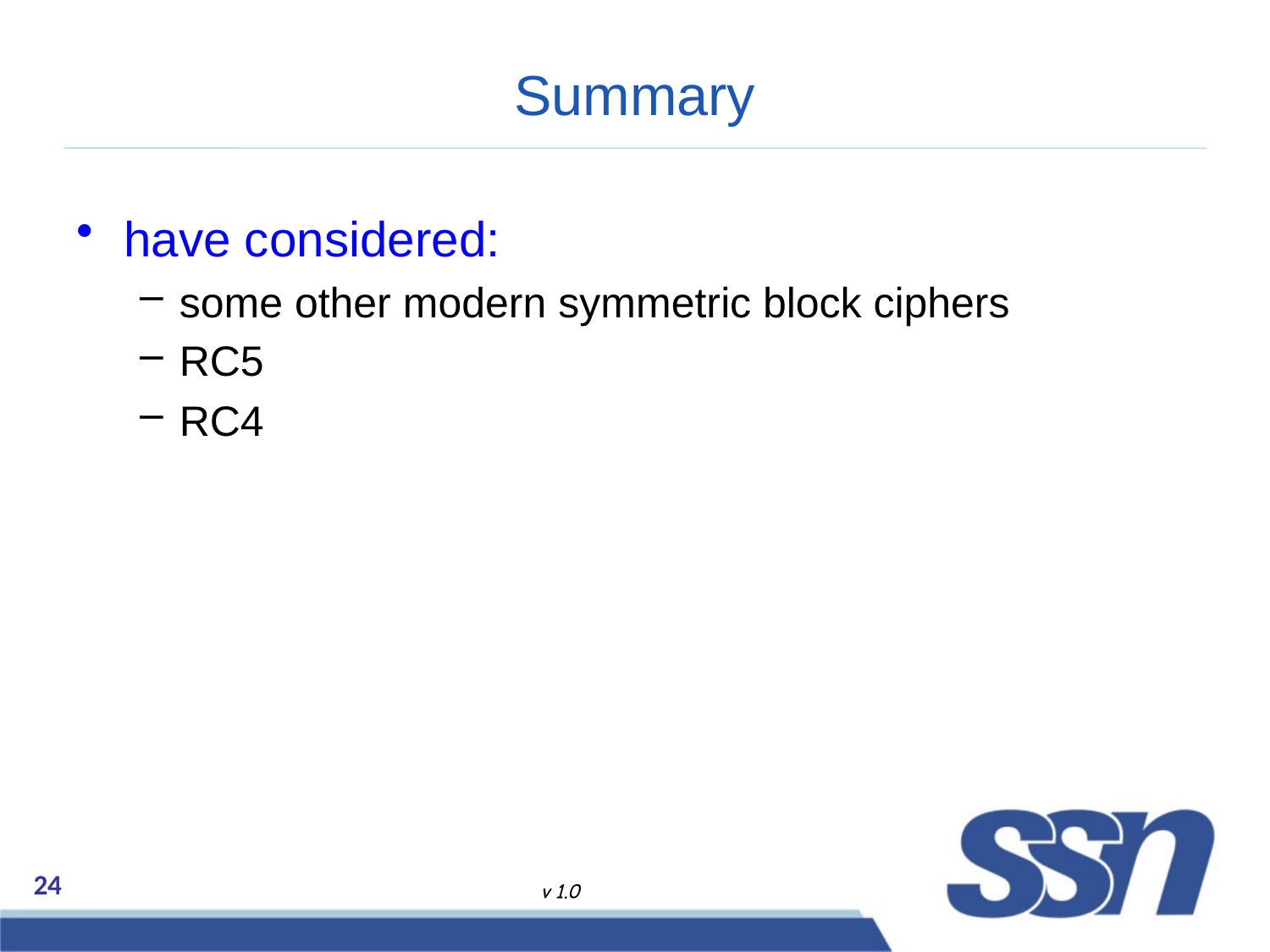

# Summary
have considered:
some other modern symmetric block ciphers
RC5
RC4